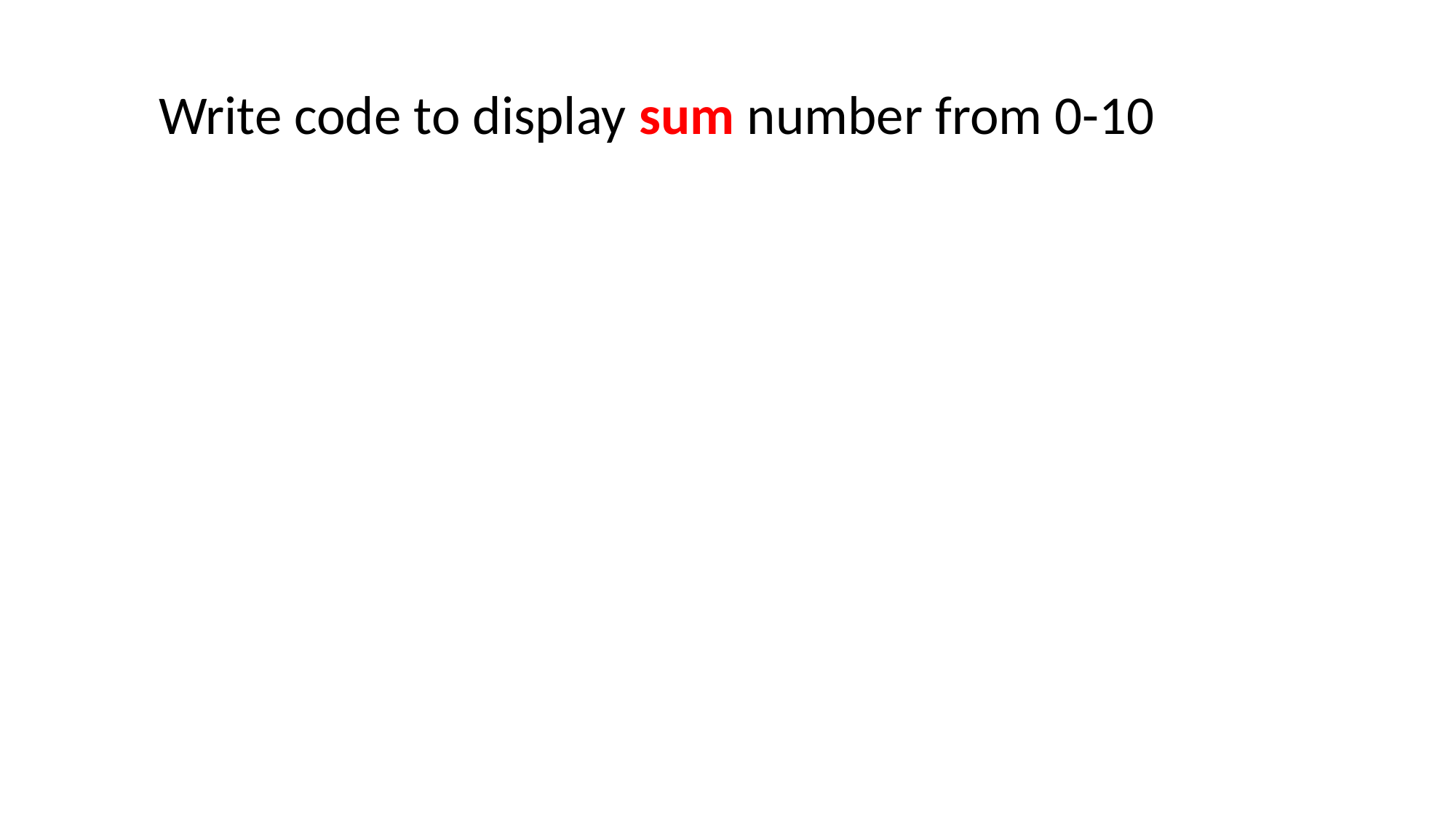

Write code to display sum number from 0-10